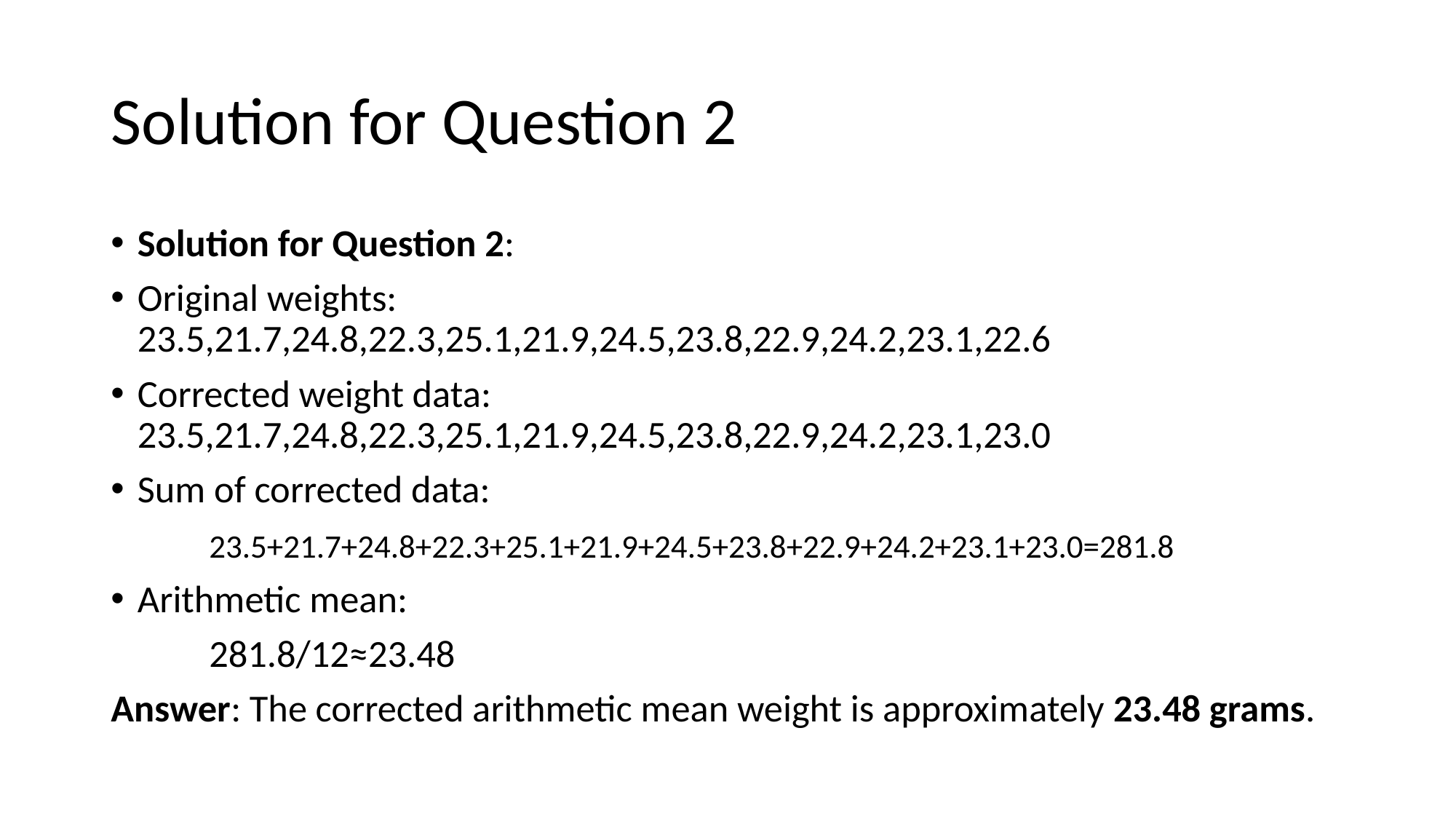

# Solution for Question 2
Solution for Question 2:
Original weights: 	23.5,21.7,24.8,22.3,25.1,21.9,24.5,23.8,22.9,24.2,23.1,22.6
Corrected weight data: 	23.5,21.7,24.8,22.3,25.1,21.9,24.5,23.8,22.9,24.2,23.1,23.0
Sum of corrected data:
	23.5+21.7+24.8+22.3+25.1+21.9+24.5+23.8+22.9+24.2+23.1+23.0=281.8
Arithmetic mean:
	281.8/12≈23.48
Answer: The corrected arithmetic mean weight is approximately 23.48 grams.